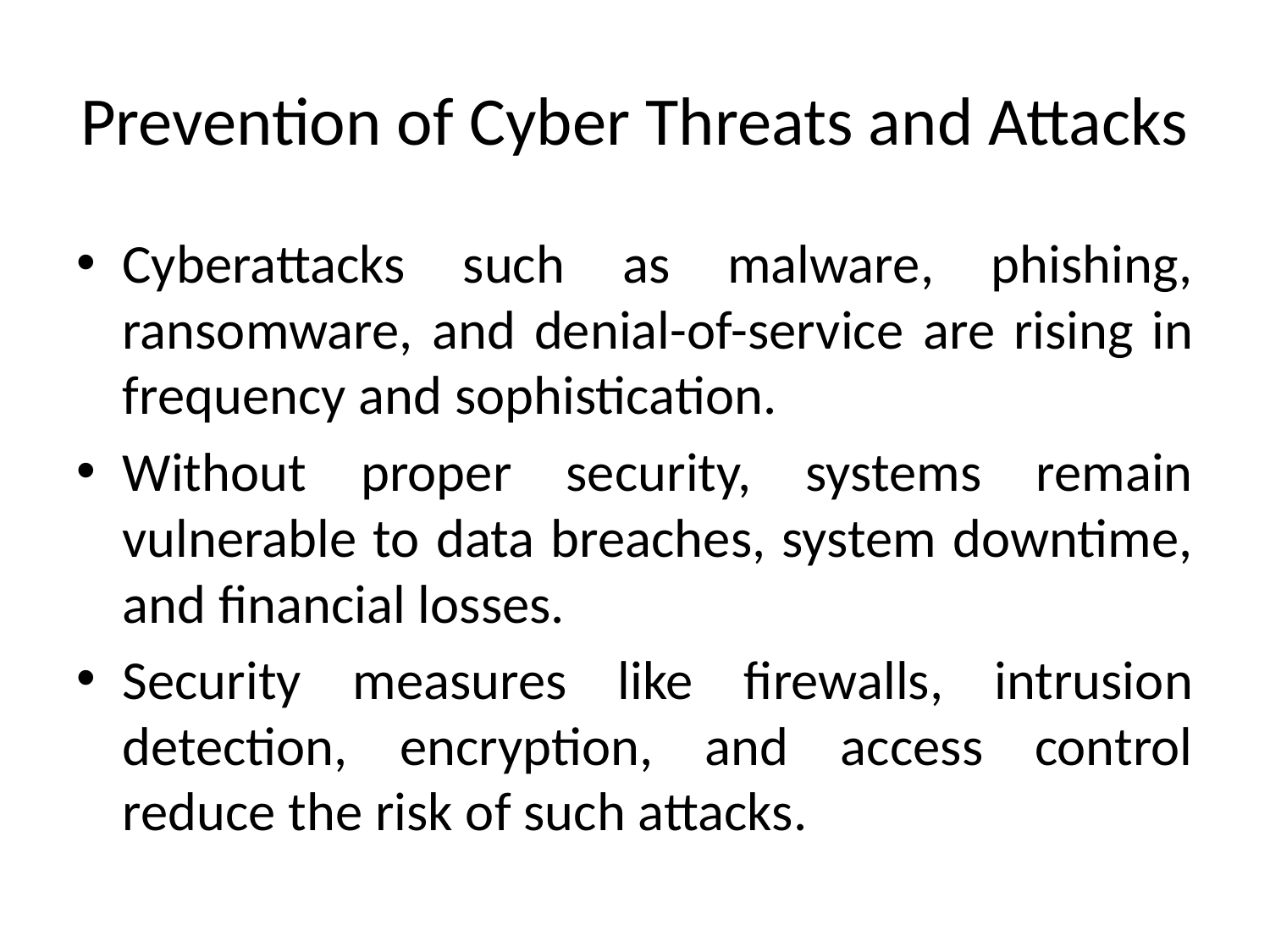

# Prevention of Cyber Threats and Attacks
Cyberattacks such as malware, phishing, ransomware, and denial-of-service are rising in frequency and sophistication.
Without proper security, systems remain vulnerable to data breaches, system downtime, and financial losses.
Security measures like firewalls, intrusion detection, encryption, and access control reduce the risk of such attacks.